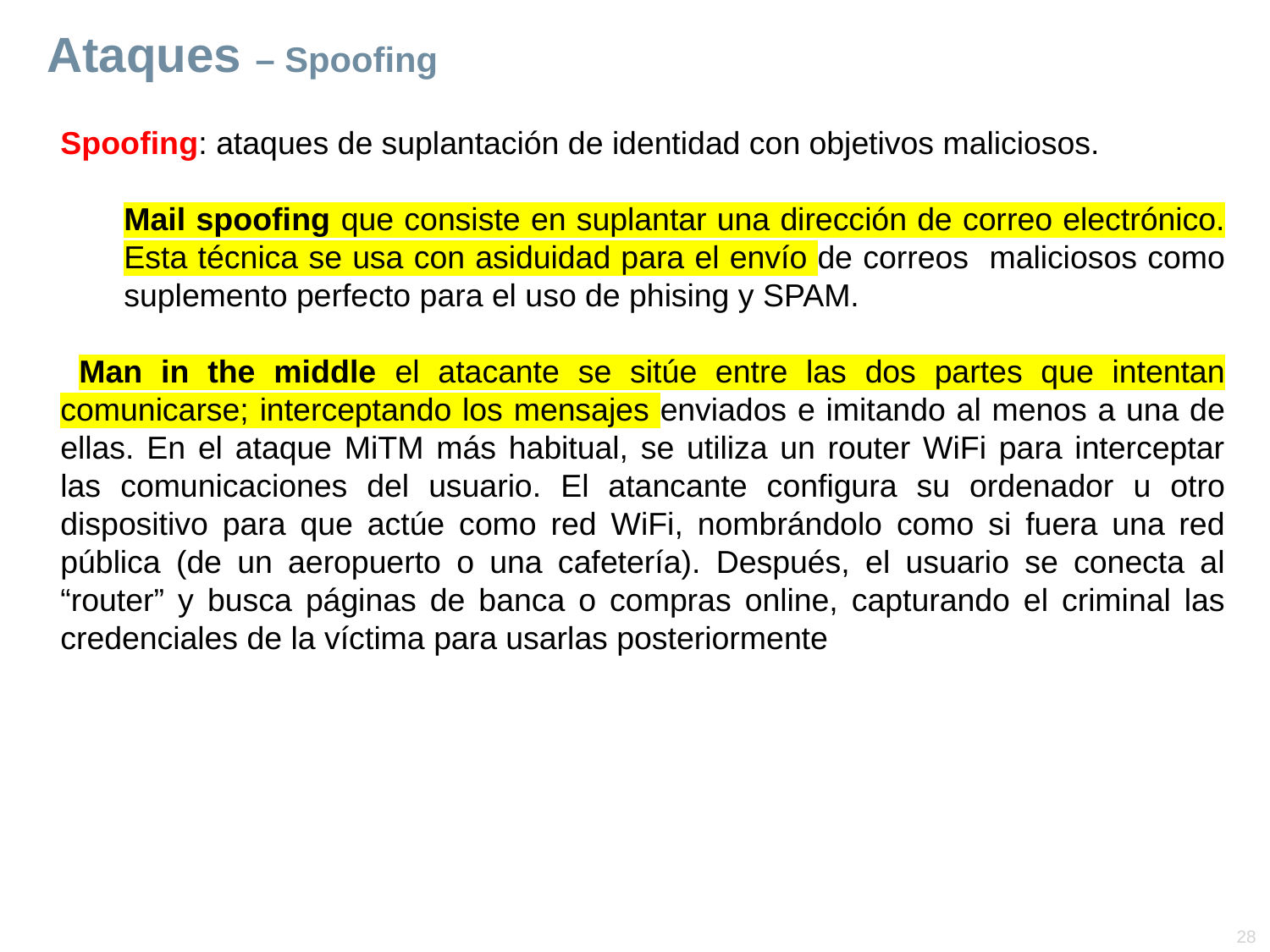

# Ataques – Spoofing
Spoofing: ataques de suplantación de identidad con objetivos maliciosos.

Mail spoofing que consiste en suplantar una dirección de correo electrónico. Esta técnica se usa con asiduidad para el envío de correos  maliciosos como suplemento perfecto para el uso de phising y SPAM.

 Man in the middle el atacante se sitúe entre las dos partes que intentan comunicarse; interceptando los mensajes enviados e imitando al menos a una de ellas. En el ataque MiTM más habitual, se utiliza un router WiFi para interceptar las comunicaciones del usuario. El atancante configura su ordenador u otro dispositivo para que actúe como red WiFi, nombrándolo como si fuera una red pública (de un aeropuerto o una cafetería). Después, el usuario se conecta al “router” y busca páginas de banca o compras online, capturando el criminal las credenciales de la víctima para usarlas posteriormente